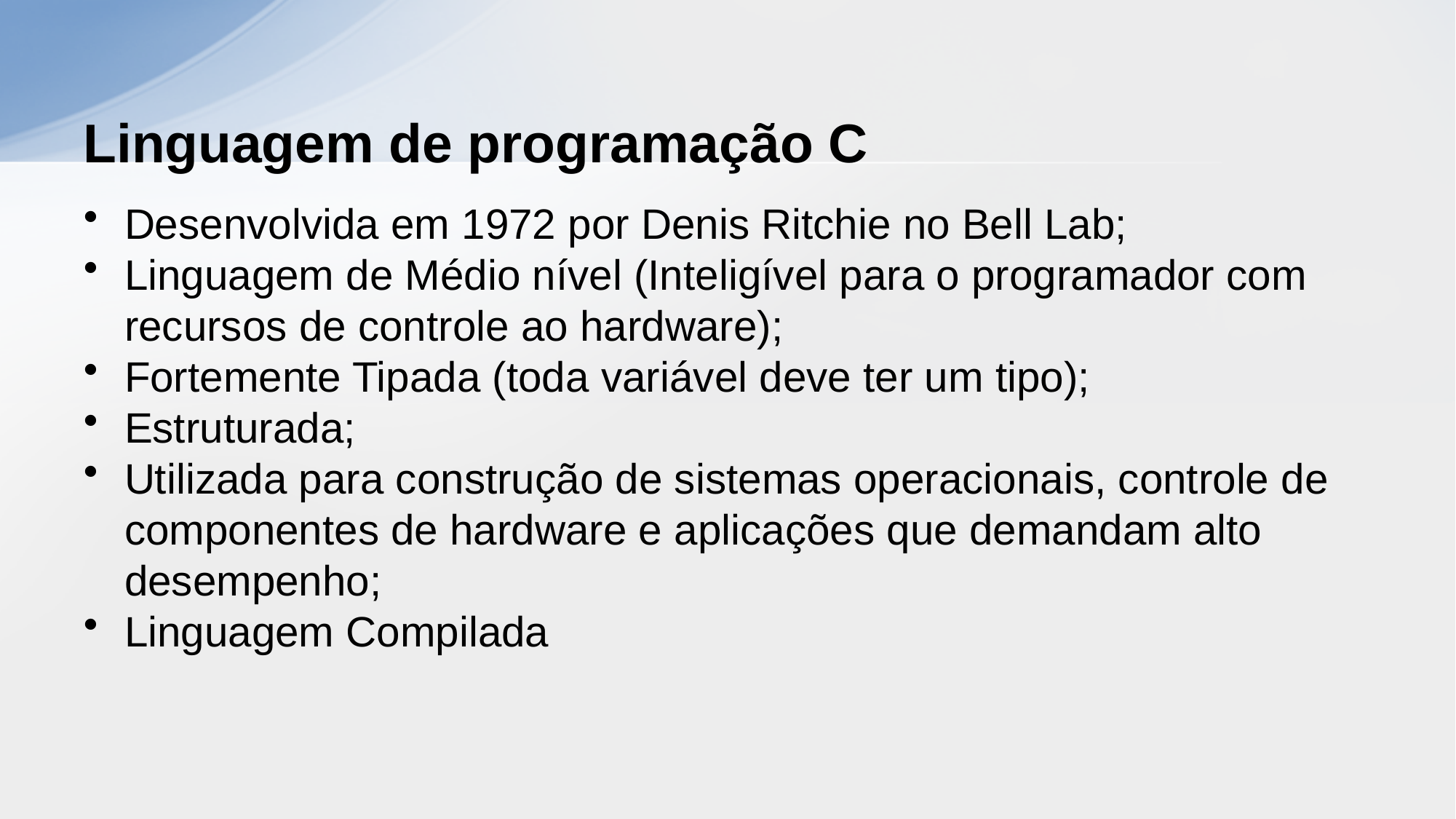

# Linguagem de programação C
Desenvolvida em 1972 por Denis Ritchie no Bell Lab;
Linguagem de Médio nível (Inteligível para o programador com recursos de controle ao hardware);
Fortemente Tipada (toda variável deve ter um tipo);
Estruturada;
Utilizada para construção de sistemas operacionais, controle de componentes de hardware e aplicações que demandam alto desempenho;
Linguagem Compilada